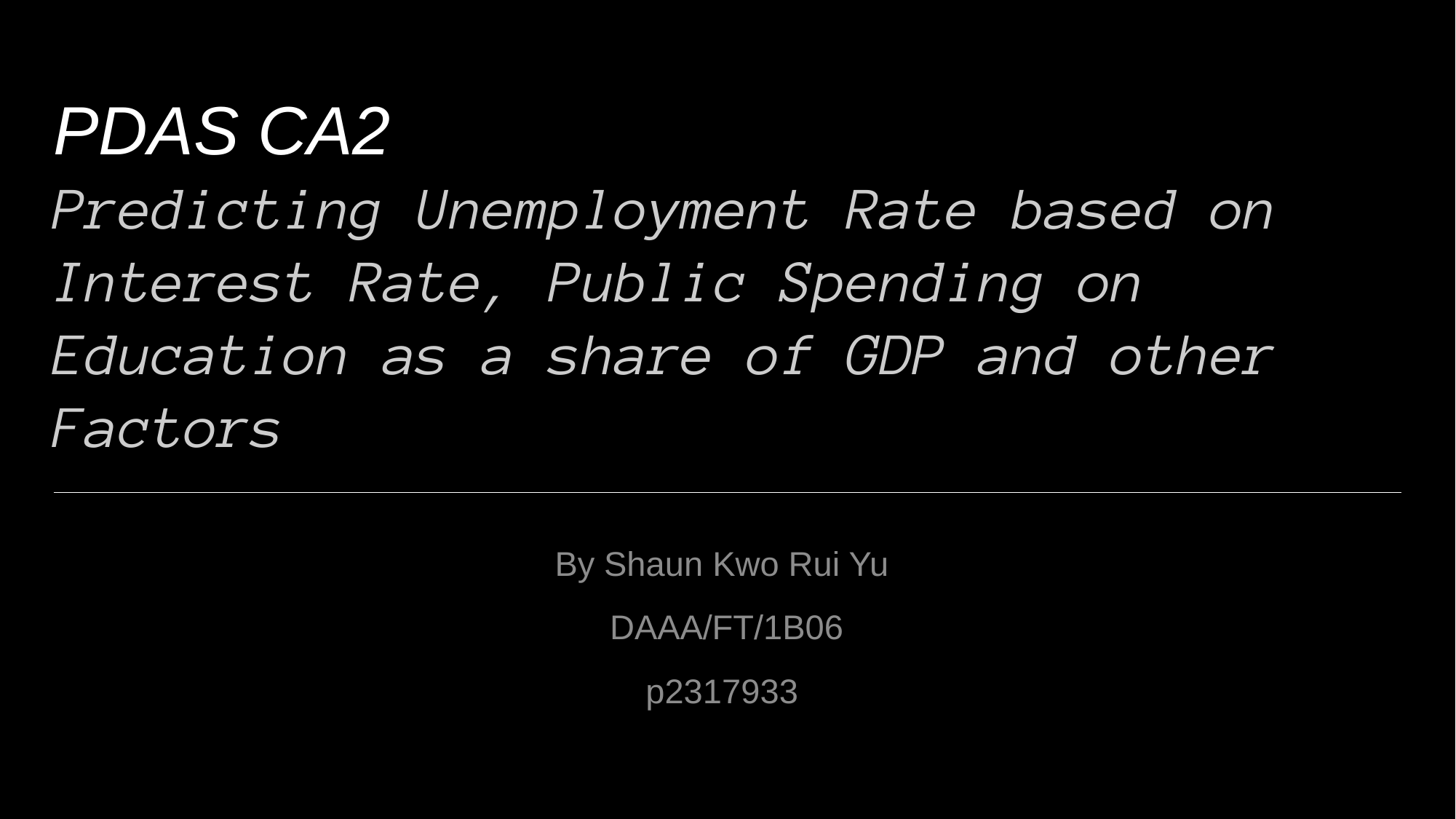

# PDAS CA2 Predicting Unemployment Rate based on Interest Rate, Public Spending on Education as a share of GDP and other Factors
By Shaun Kwo Rui Yu
 DAAA/FT/1B06
p2317933